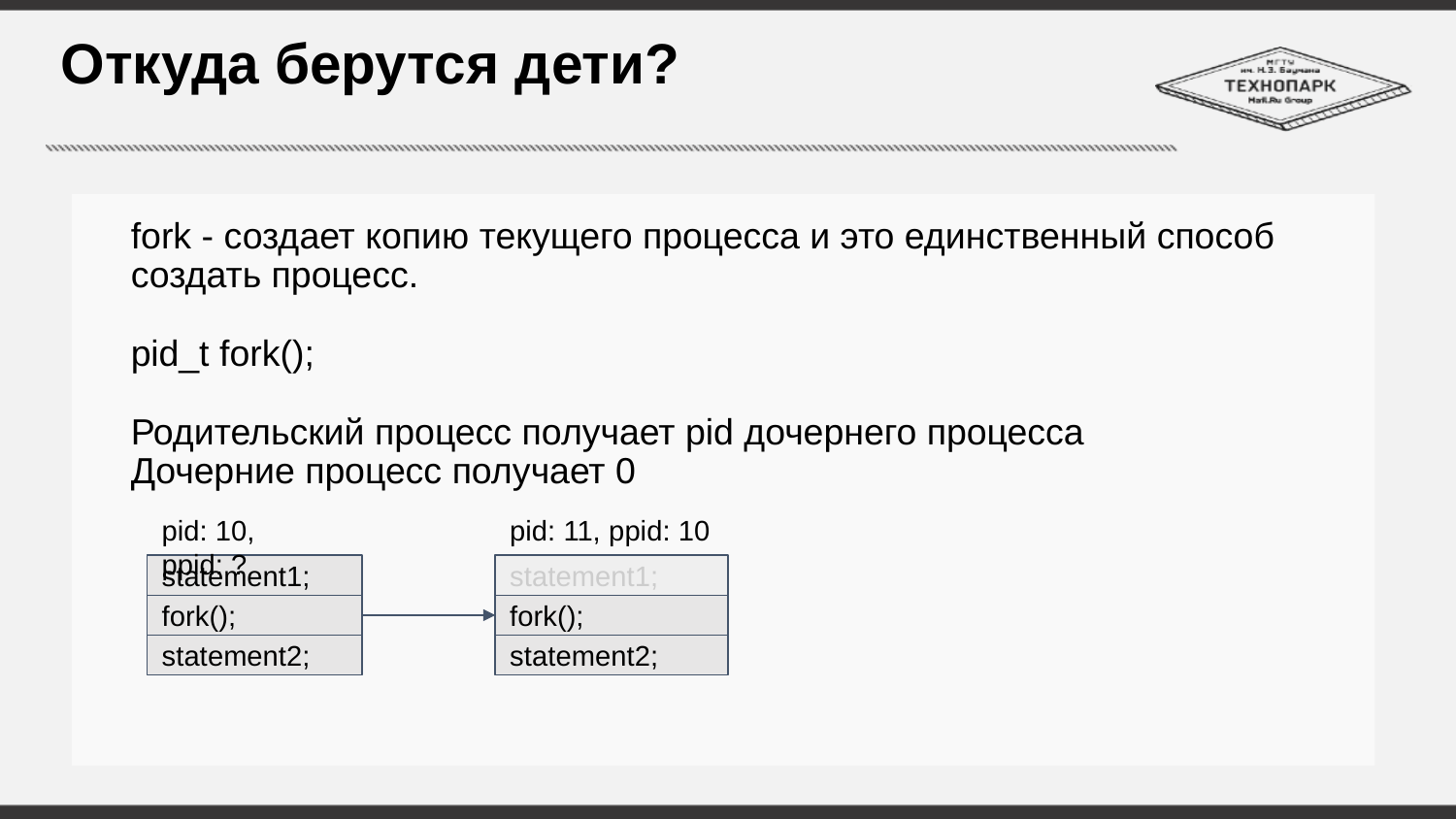

# Откуда берутся дети?
fork - создает копию текущего процесса и это единственный способ создать процесс.

pid_t fork();

Родительский процесс получает pid дочернего процесса
Дочерние процесс получает 0
pid: 10, ppid: ?
pid: 11, ppid: 10
statement1;
statement1;
fork();
fork();
statement2;
statement2;